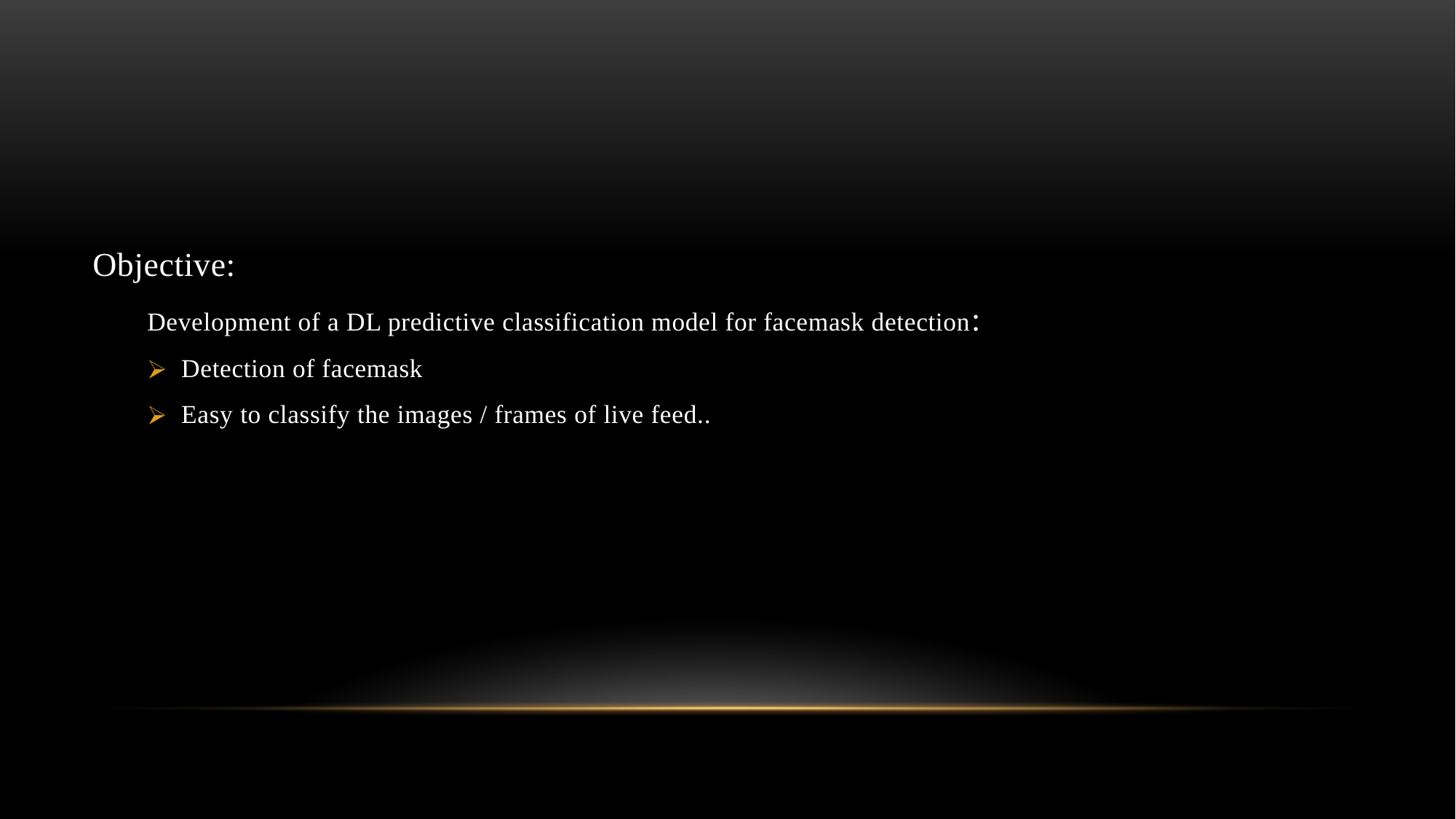

Objective:
Development of a DL predictive classification model for facemask detection:
Detection of facemask
Easy to classify the images / frames of live feed..